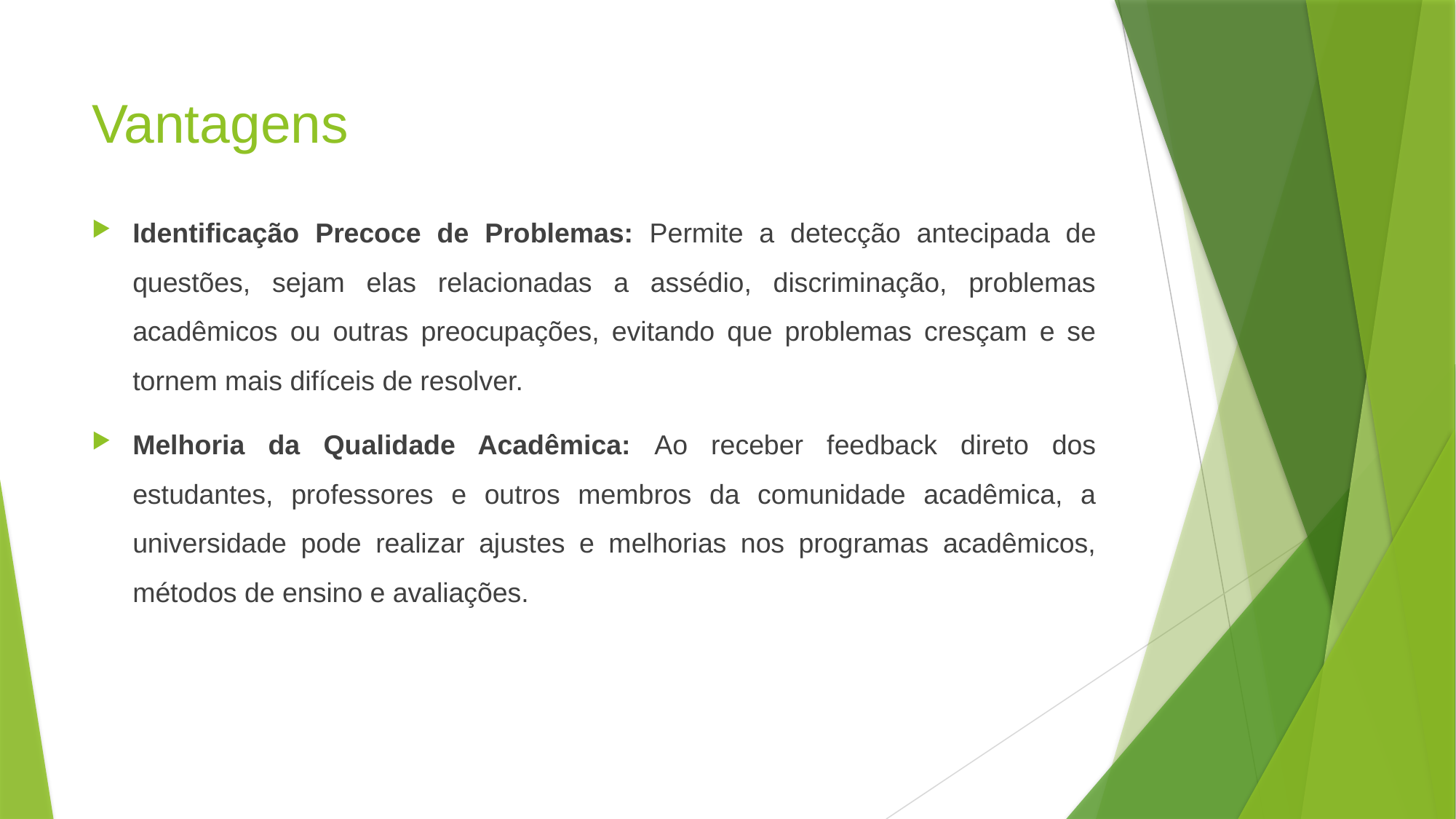

# Vantagens
Identificação Precoce de Problemas: Permite a detecção antecipada de questões, sejam elas relacionadas a assédio, discriminação, problemas acadêmicos ou outras preocupações, evitando que problemas cresçam e se tornem mais difíceis de resolver.
Melhoria da Qualidade Acadêmica: Ao receber feedback direto dos estudantes, professores e outros membros da comunidade acadêmica, a universidade pode realizar ajustes e melhorias nos programas acadêmicos, métodos de ensino e avaliações.